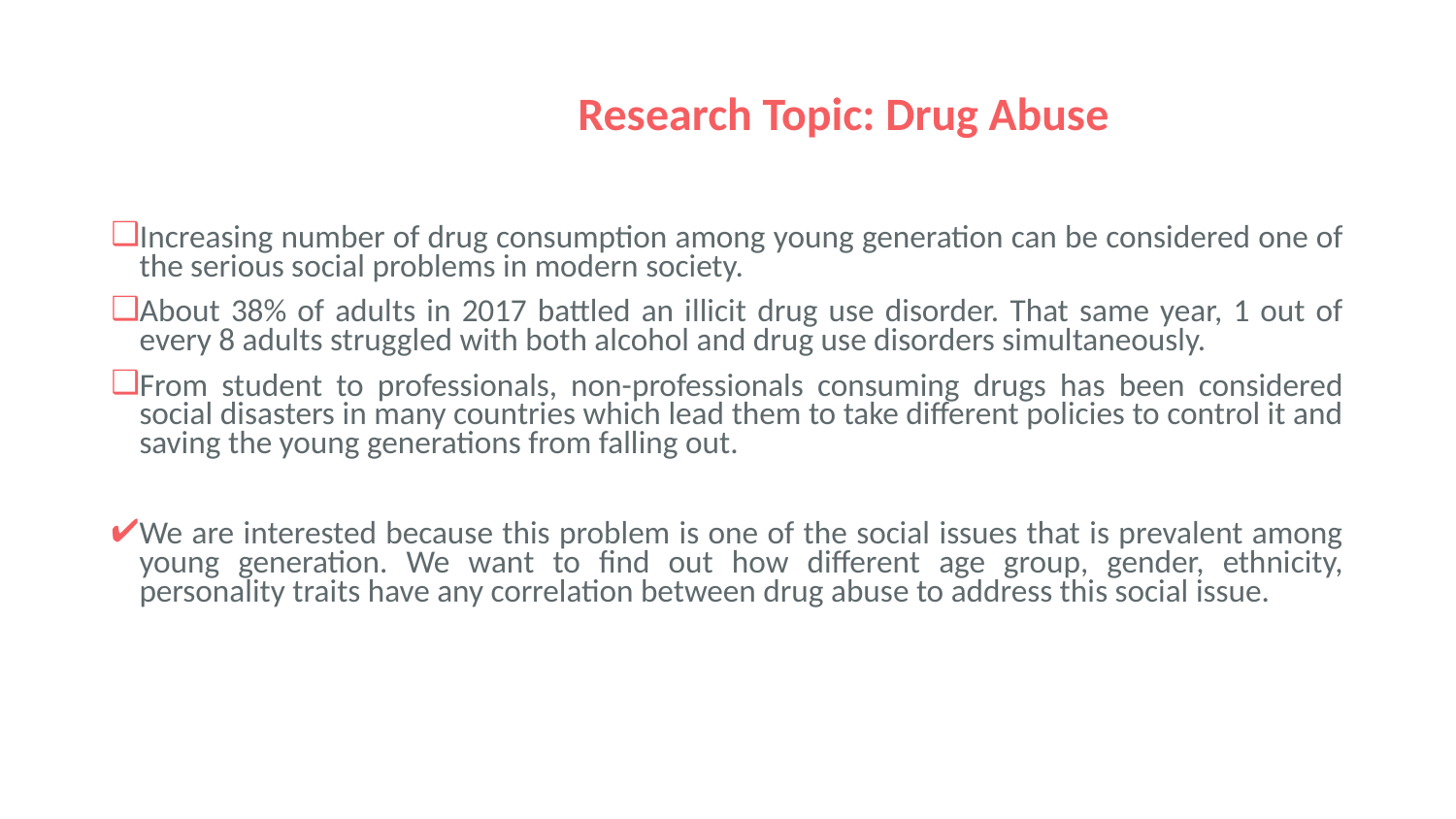

# Research Topic: Drug Abuse
Increasing number of drug consumption among young generation can be considered one of the serious social problems in modern society.
About 38% of adults in 2017 battled an illicit drug use disorder. That same year, 1 out of every 8 adults struggled with both alcohol and drug use disorders simultaneously.
From student to professionals, non-professionals consuming drugs has been considered social disasters in many countries which lead them to take different policies to control it and saving the young generations from falling out.

We are interested because this problem is one of the social issues that is prevalent among young generation. We want to find out how different age group, gender, ethnicity, personality traits have any correlation between drug abuse to address this social issue.